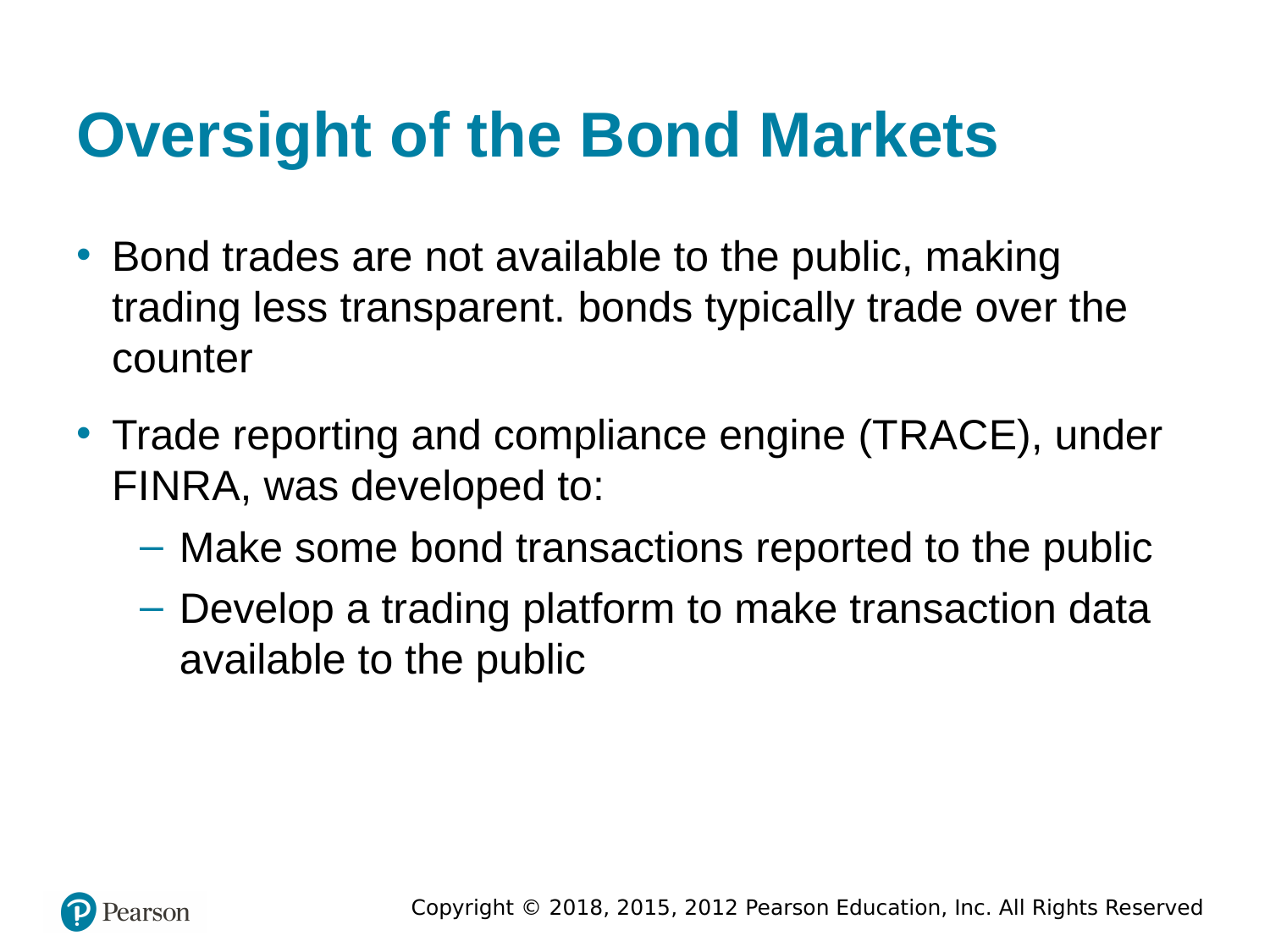

# Oversight of the Bond Markets
Bond trades are not available to the public, making trading less transparent. bonds typically trade over the counter
Trade reporting and compliance engine (T R A C E), under F I N R A, was developed to:
Make some bond transactions reported to the public
Develop a trading platform to make transaction data available to the public